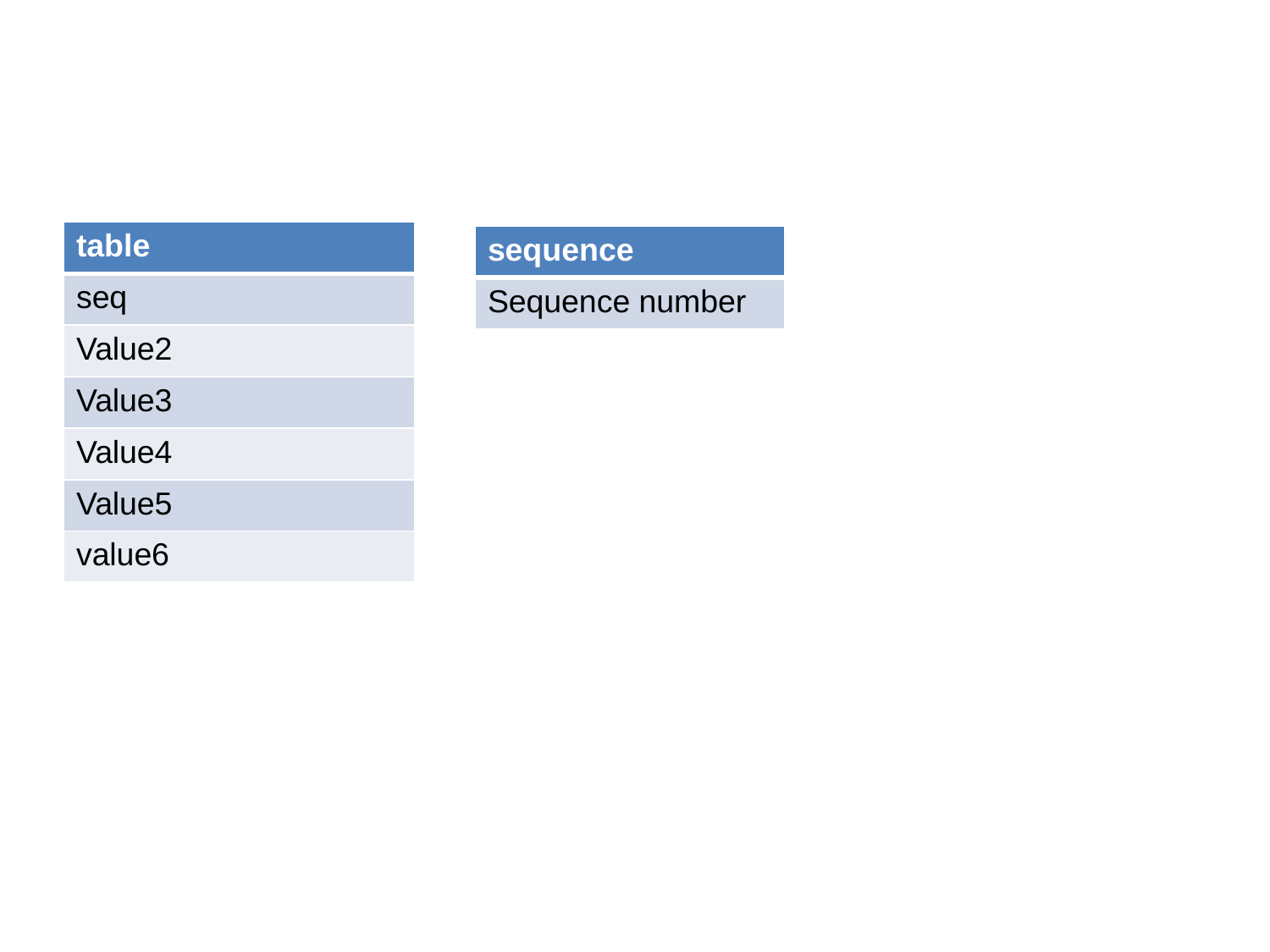

#
| table |
| --- |
| seq |
| Value2 |
| Value3 |
| Value4 |
| Value5 |
| value6 |
| sequence |
| --- |
| Sequence number |